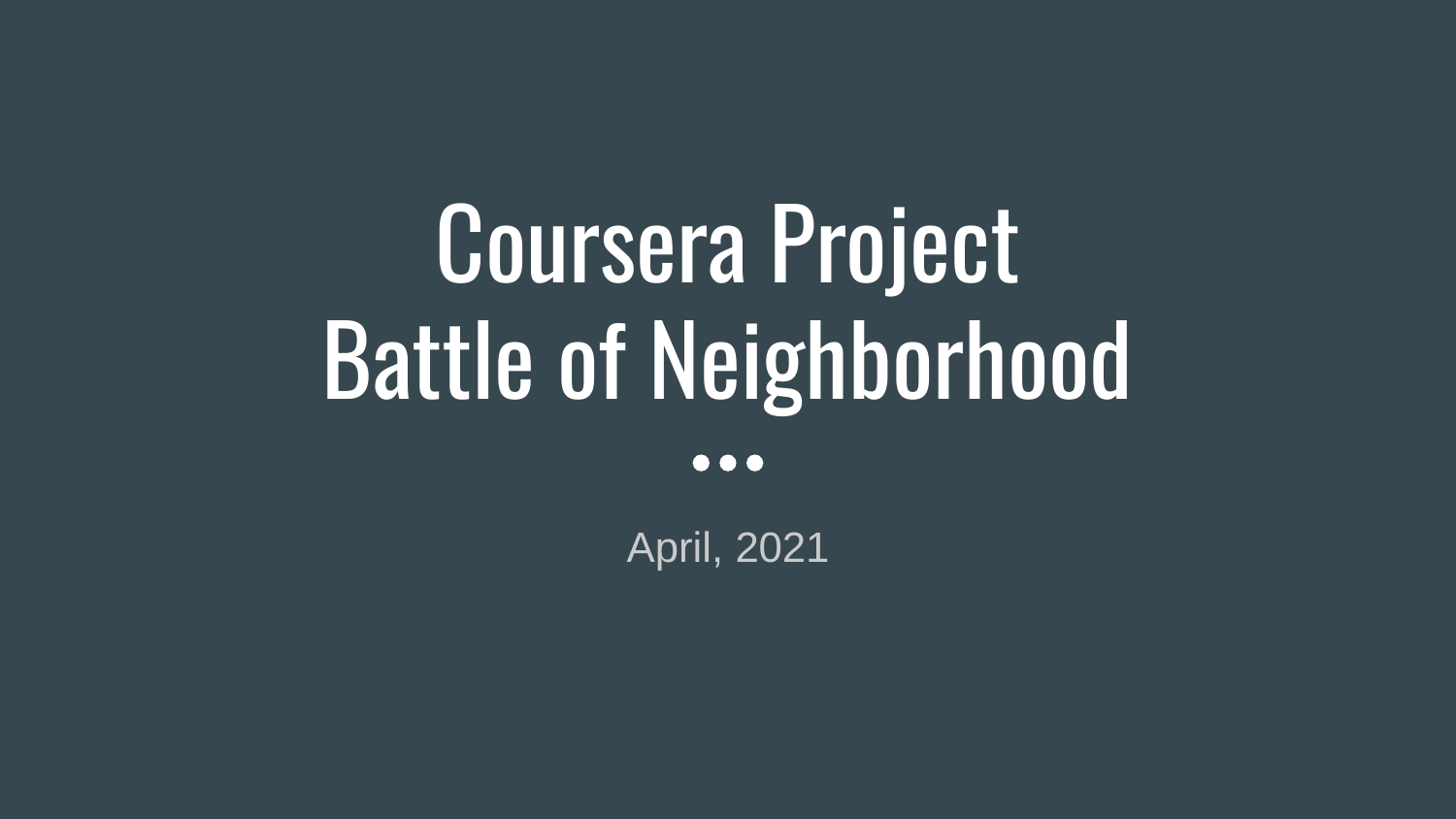

# Coursera Project
Battle of Neighborhood
April, 2021